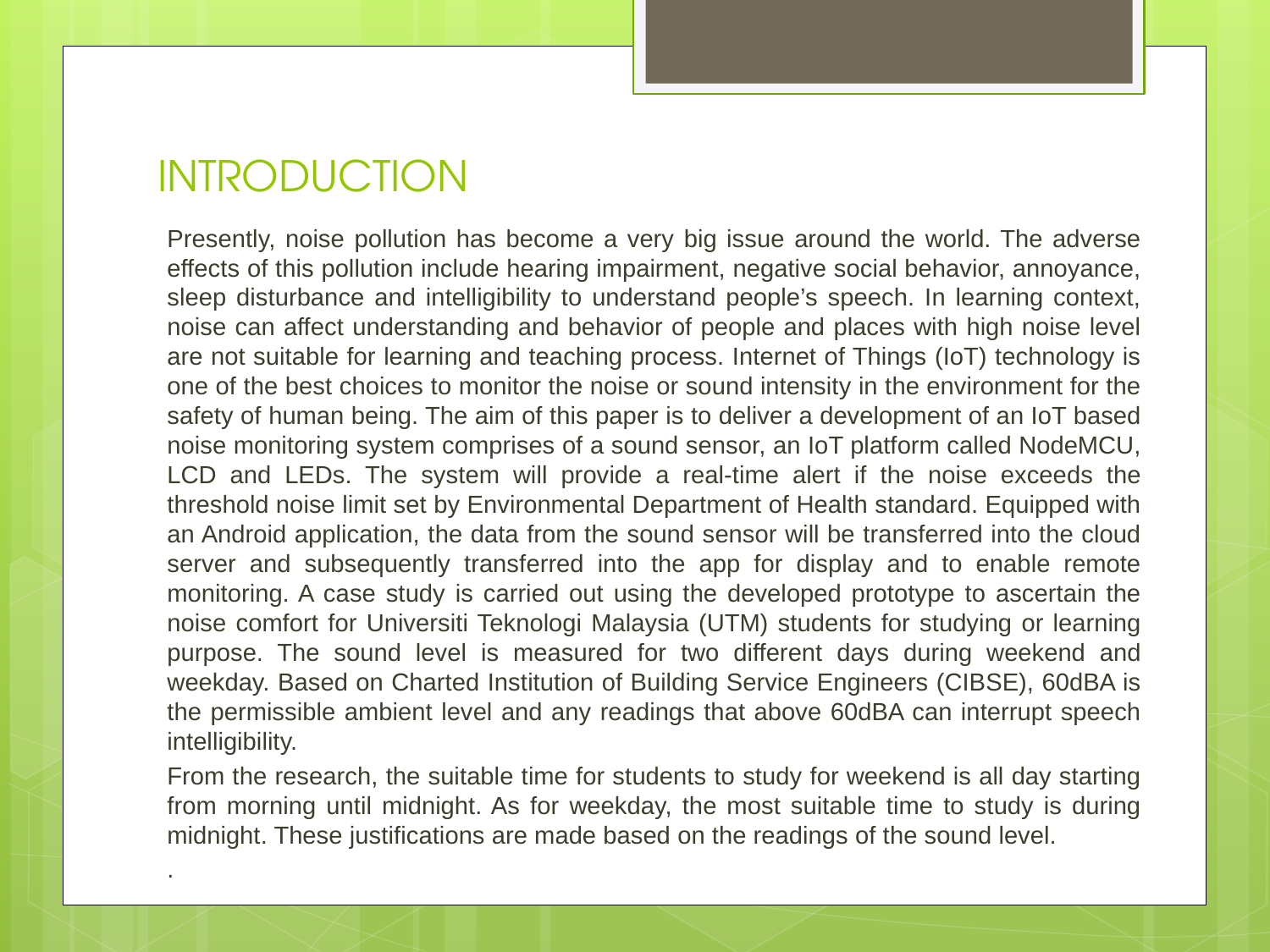

# INTRODUCTION
Presently, noise pollution has become a very big issue around the world. The adverse effects of this pollution include hearing impairment, negative social behavior, annoyance, sleep disturbance and intelligibility to understand people’s speech. In learning context, noise can affect understanding and behavior of people and places with high noise level are not suitable for learning and teaching process. Internet of Things (IoT) technology is one of the best choices to monitor the noise or sound intensity in the environment for the safety of human being. The aim of this paper is to deliver a development of an IoT based noise monitoring system comprises of a sound sensor, an IoT platform called NodeMCU, LCD and LEDs. The system will provide a real-time alert if the noise exceeds the threshold noise limit set by Environmental Department of Health standard. Equipped with an Android application, the data from the sound sensor will be transferred into the cloud server and subsequently transferred into the app for display and to enable remote monitoring. A case study is carried out using the developed prototype to ascertain the noise comfort for Universiti Teknologi Malaysia (UTM) students for studying or learning purpose. The sound level is measured for two different days during weekend and weekday. Based on Charted Institution of Building Service Engineers (CIBSE), 60dBA is the permissible ambient level and any readings that above 60dBA can interrupt speech intelligibility.
From the research, the suitable time for students to study for weekend is all day starting from morning until midnight. As for weekday, the most suitable time to study is during midnight. These justifications are made based on the readings of the sound level.
.